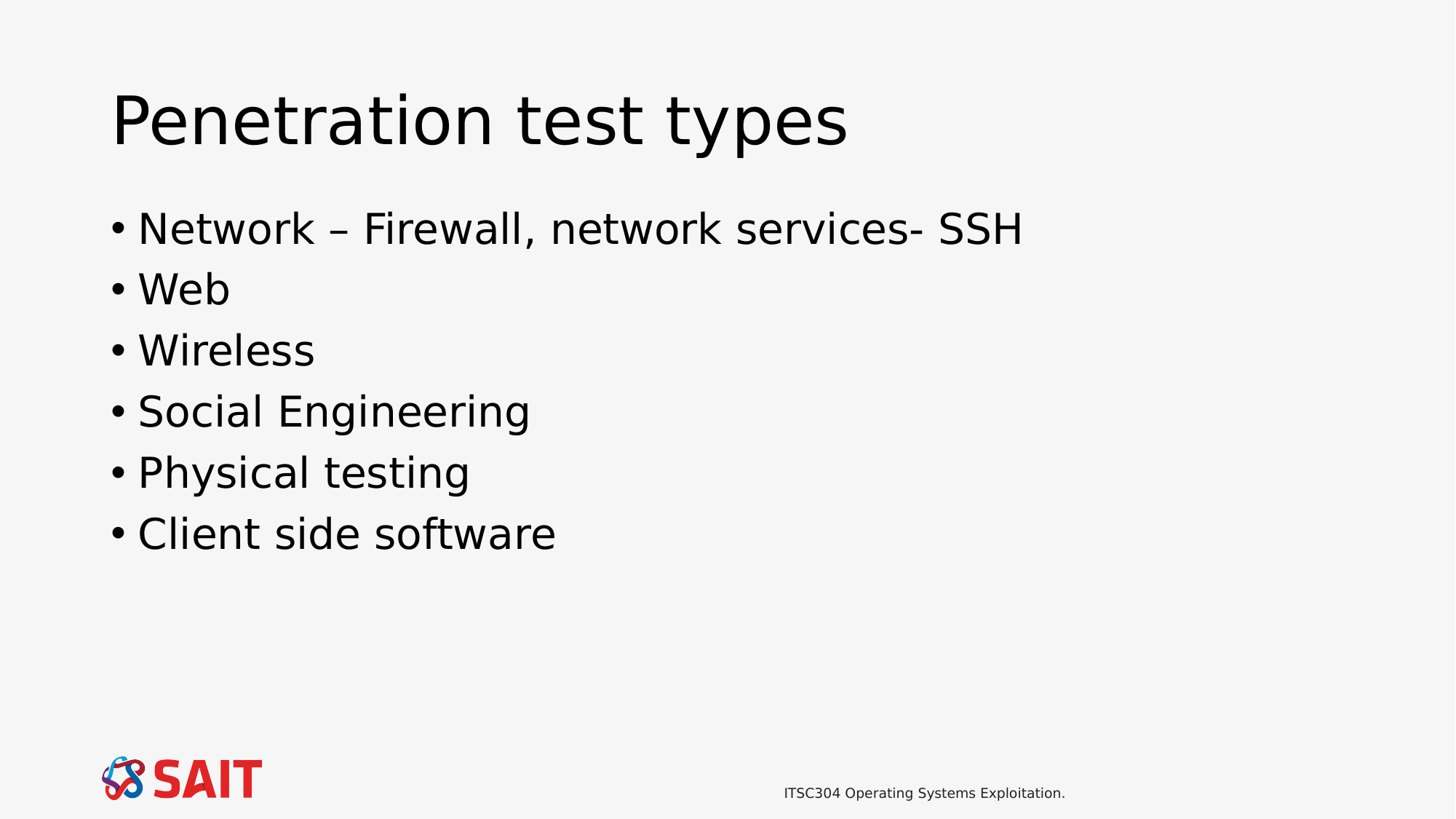

# Penetration test types
Network – Firewall, network services- SSH
Web
Wireless
Social Engineering
Physical testing
Client side software

ITSC304 Operating Systems Exploitation.